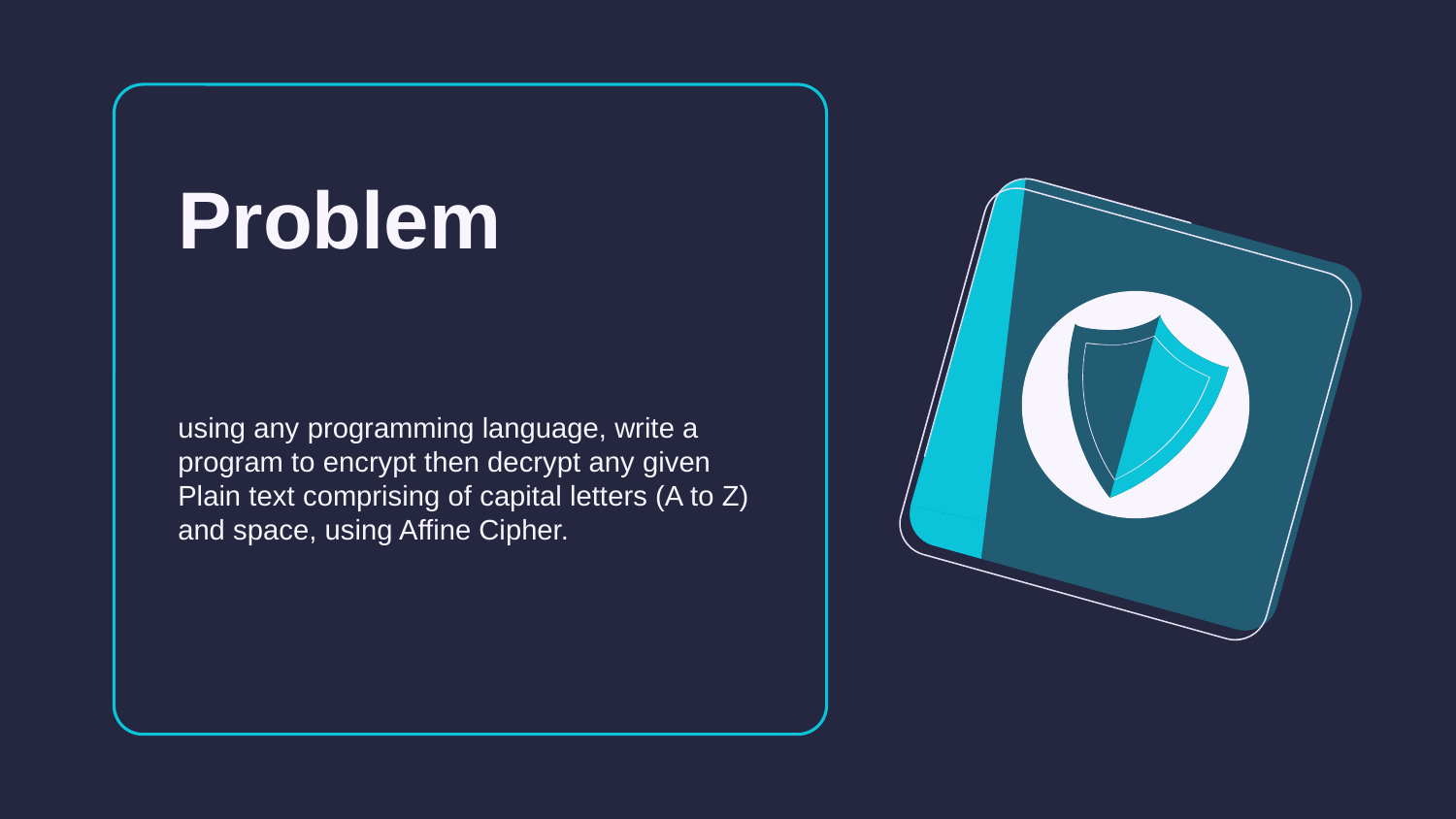

# Problem

using any programming language, write a program to encrypt then decrypt any given Plain text comprising of capital letters (A to Z) and space, using Affine Cipher.